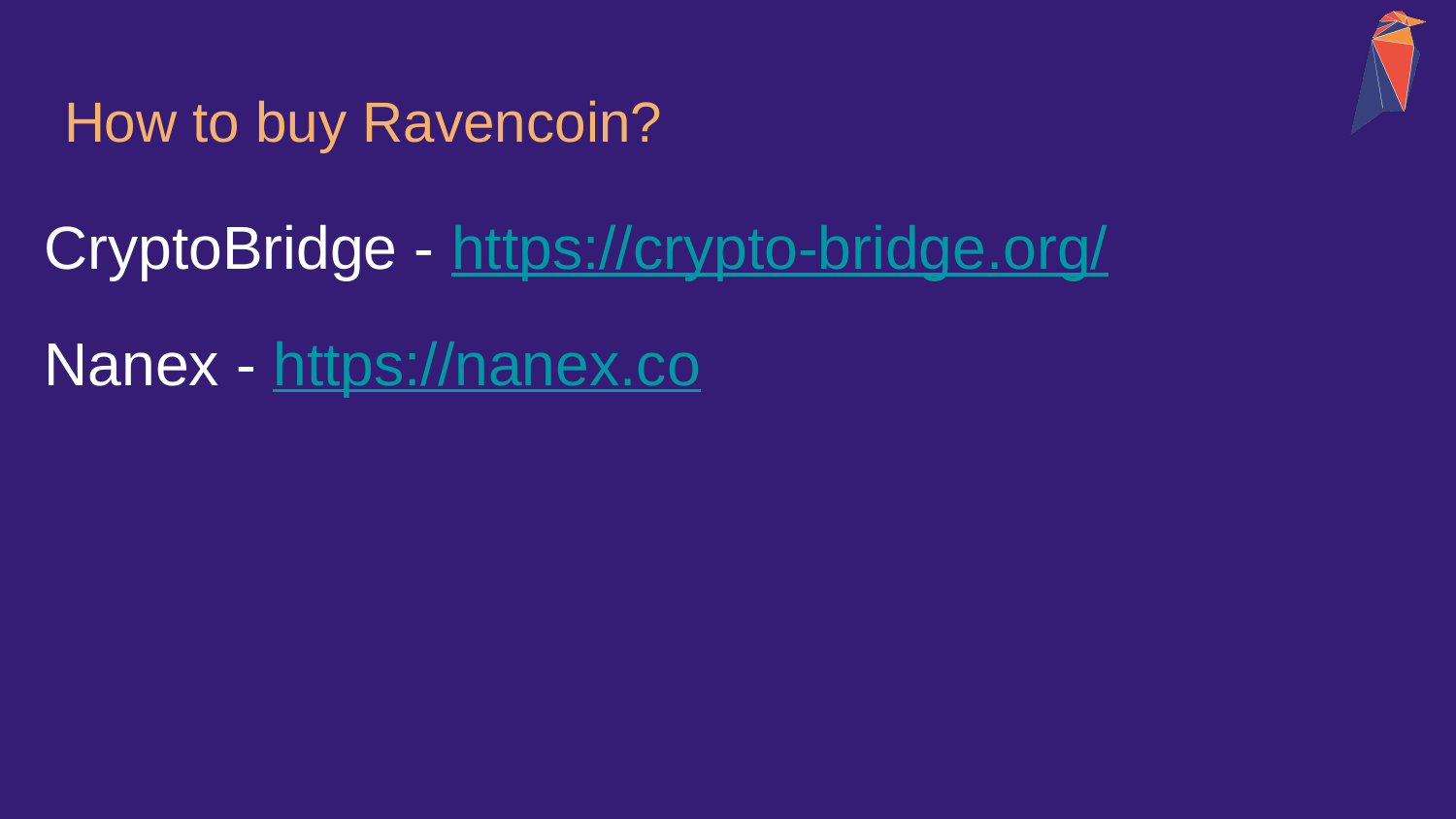

# How to buy Ravencoin?
CryptoBridge - https://crypto-bridge.org/
Nanex - https://nanex.co